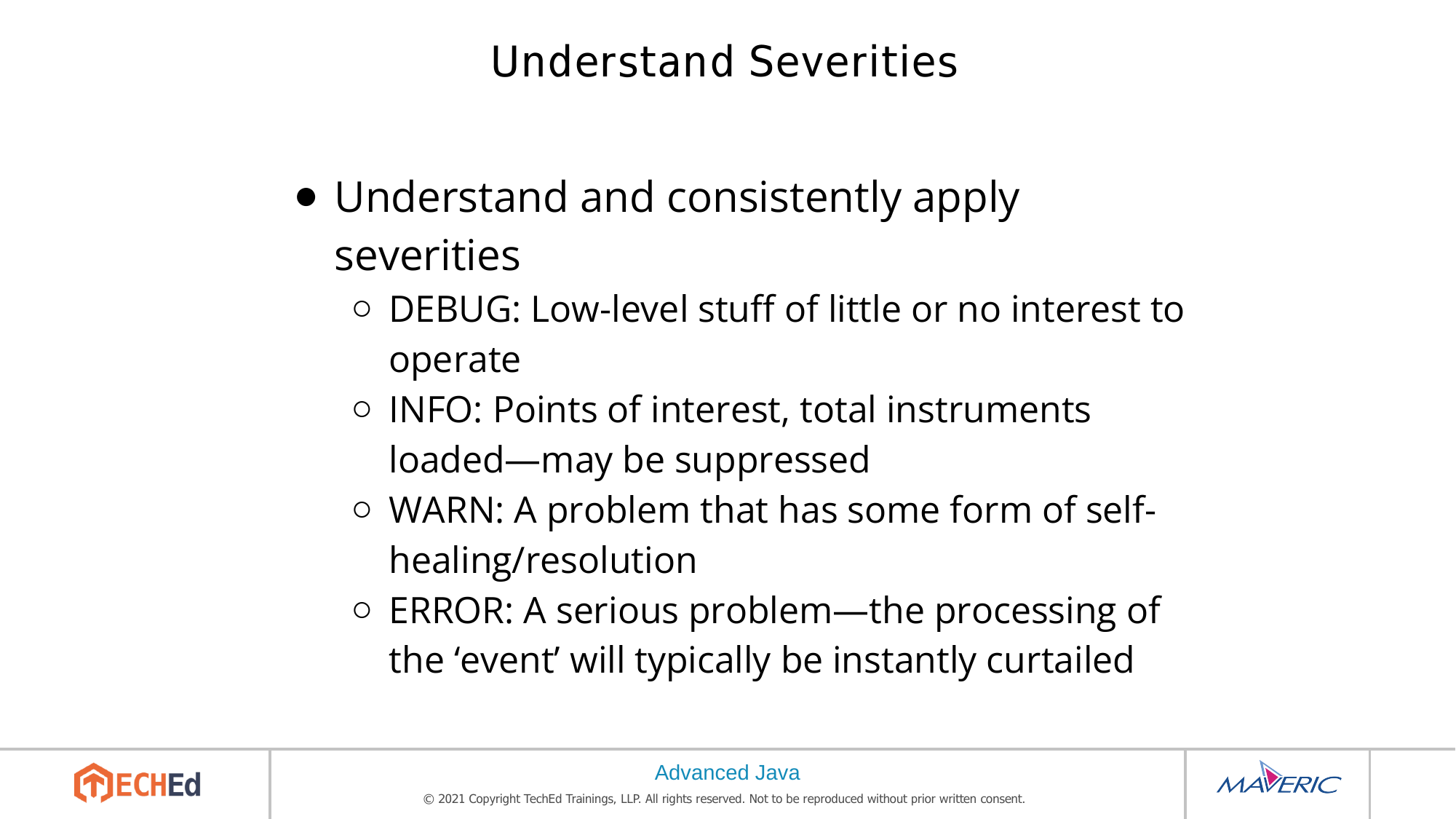

# Understand Severities
Understand and consistently apply severities
DEBUG: Low-level stuff of little or no interest to operate
INFO: Points of interest, total instruments loaded—may be suppressed
WARN: A problem that has some form of self-healing/resolution
ERROR: A serious problem—the processing of the ‘event’ will typically be instantly curtailed